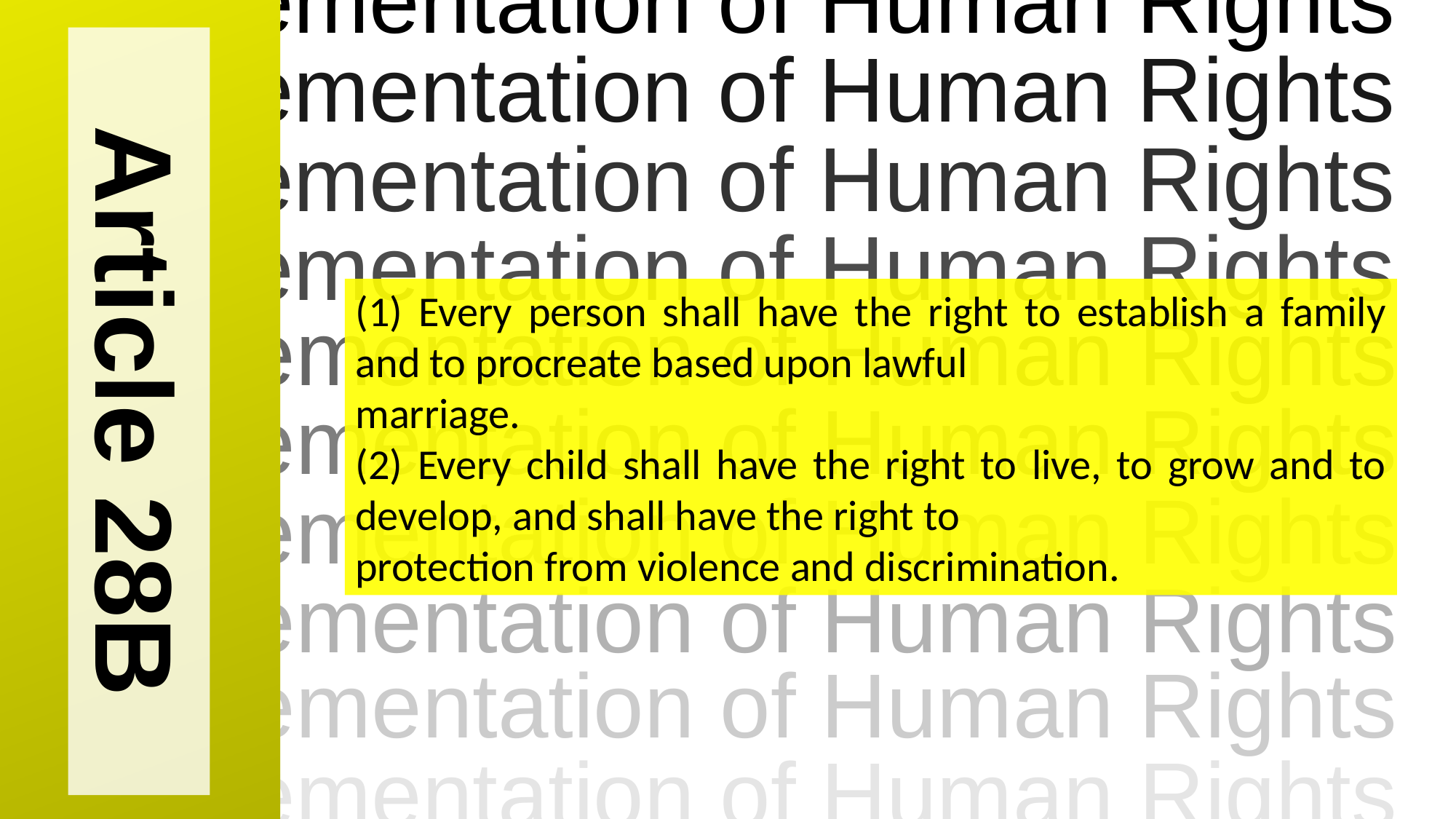

Implementation of Human Rights
Implementation of Human Rights
Implementation of Human Rights
Implementation of Human Rights
Implementation of Human Rights
Implementation of Human Rights
Implementation of Human Rights
Implementation of Human Rights
Implementation of Human Rights
Implementation of Human Rights

(1) Every person shall have the right to establish a family and to procreate based upon lawful
marriage.
(2) Every child shall have the right to live, to grow and to develop, and shall have the right to
protection from violence and discrimination.
Article 28B